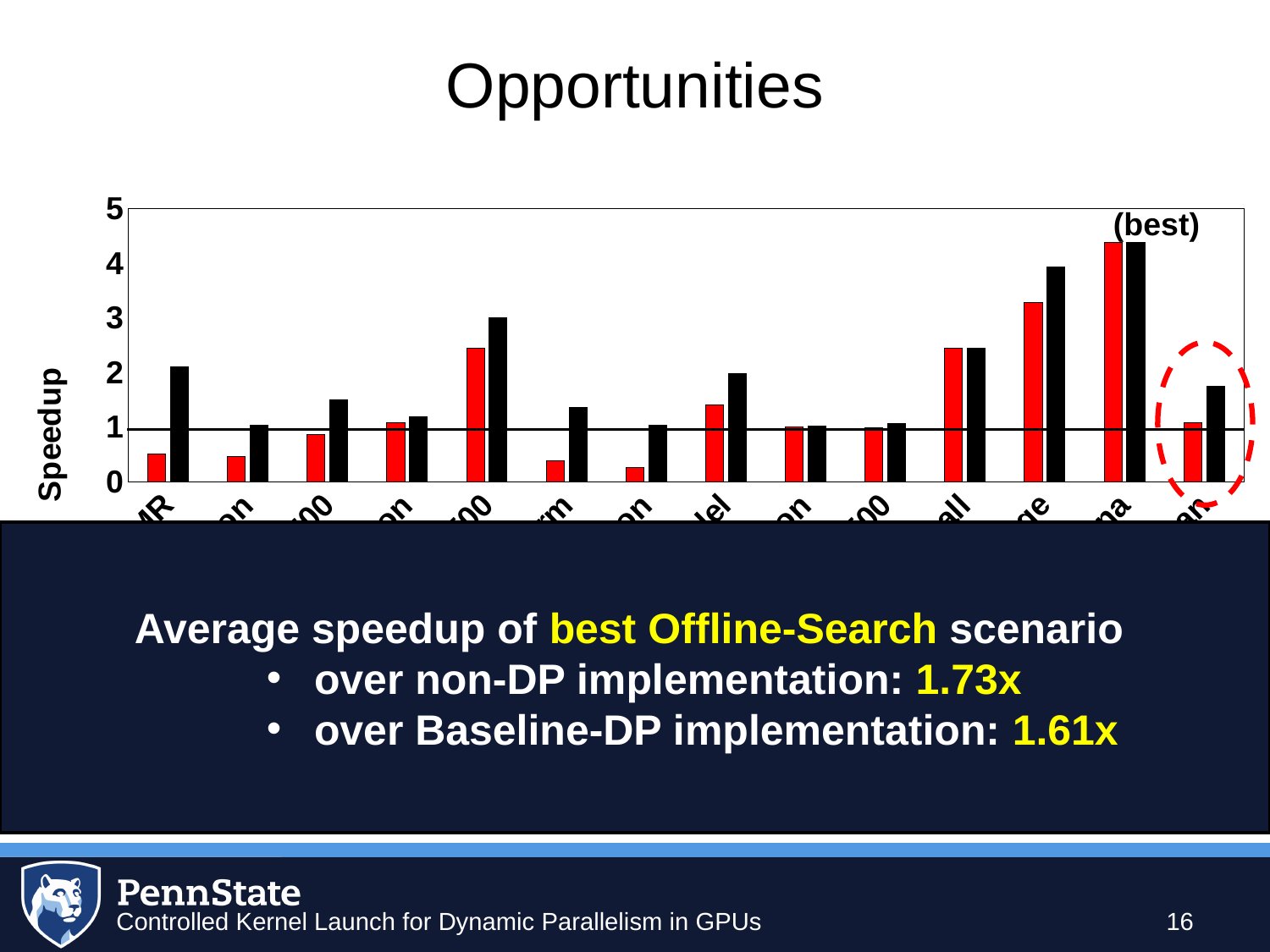

Opportunities

### Chart

| Category | Baseline-DP | Offline-Search |
|---|---|---|
| AMR | 0.51021264972483 | 2.098159800906443 |
| BFS-citation | 0.459804695812546 | 1.041155746813894 |
| BFS-graph500 | 0.861703460545769 | 1.49202729679839 |
| SSSP-citation | 1.078709409582128 | 1.183890971834823 |
| SSSP-graph500 | 2.441031062134948 | 2.992671372080027 |
| JOIN-uniform | 0.384800841372462 | 1.356584967407494 |
| JOIN-gaussion | 0.257473714377832 | 1.0418151856562 |
| Mandel | 1.404771460423634 | 1.974515050167224 |
| GC-citation | 1.005596883786317 | 1.020322750702905 |
| GC-graph500 | 0.995062774610134 | 1.063723367998305 |
| MM-small | 2.434751246043575 | 2.434751246043575 |
| MM-large | 3.277894341688176 | 3.931342947082661 |
| SA-thaliana | 4.376526103403086 | 4.376526103403086 |
| Geomean | 1.075929250682002 | 1.751983832091751 |
(best)

Average speedup of best Offline-Search scenario
over non-DP implementation: 1.73x
over Baseline-DP implementation: 1.61x
16